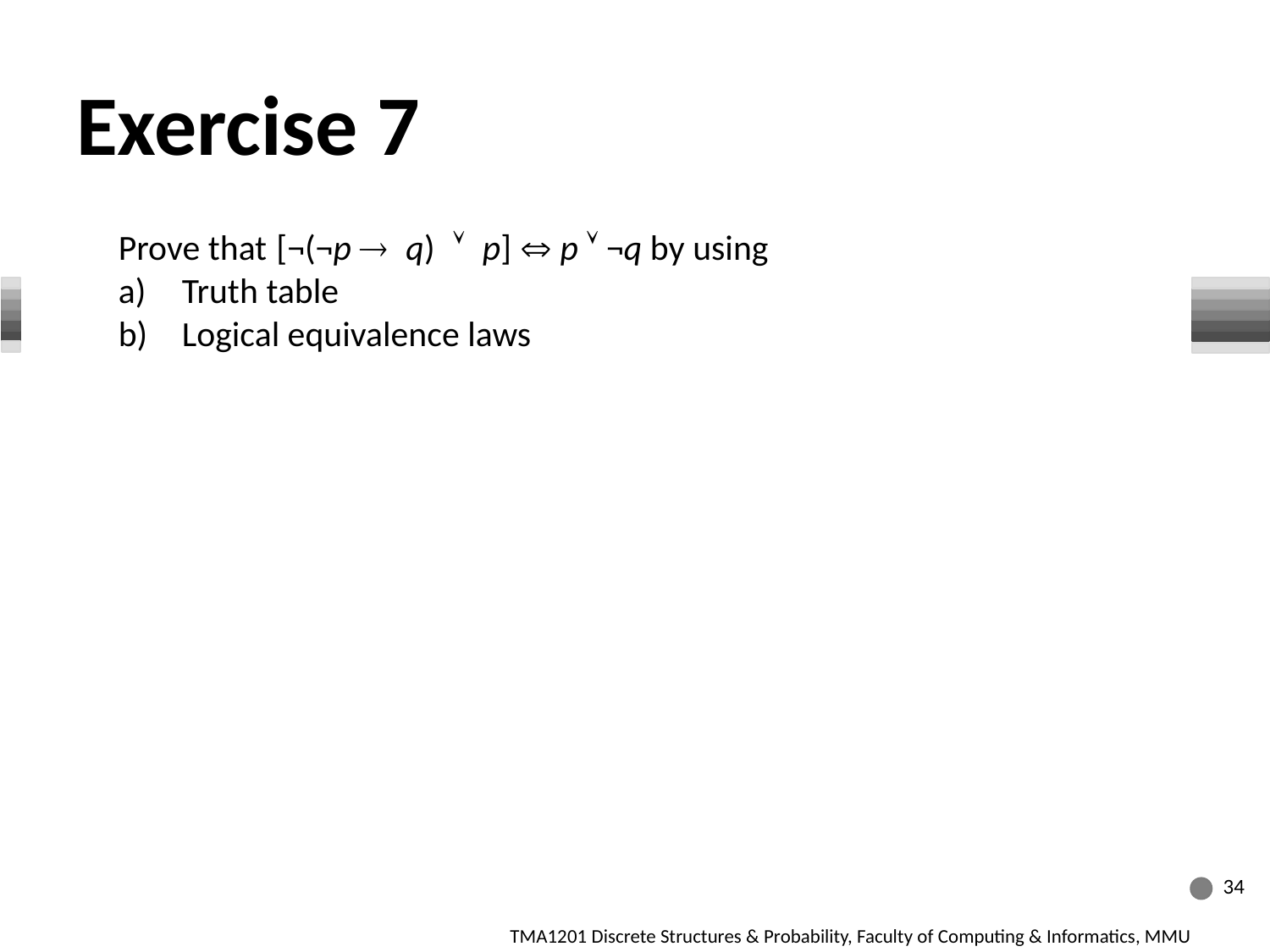

Exercise 7
Prove that [¬(¬p → q) ∨ p] ⇔ p ∨ ¬q by using
Truth table
Logical equivalence laws

34
TMA1201 Discrete Structures & Probability, Faculty of Computing & Informatics, MMU